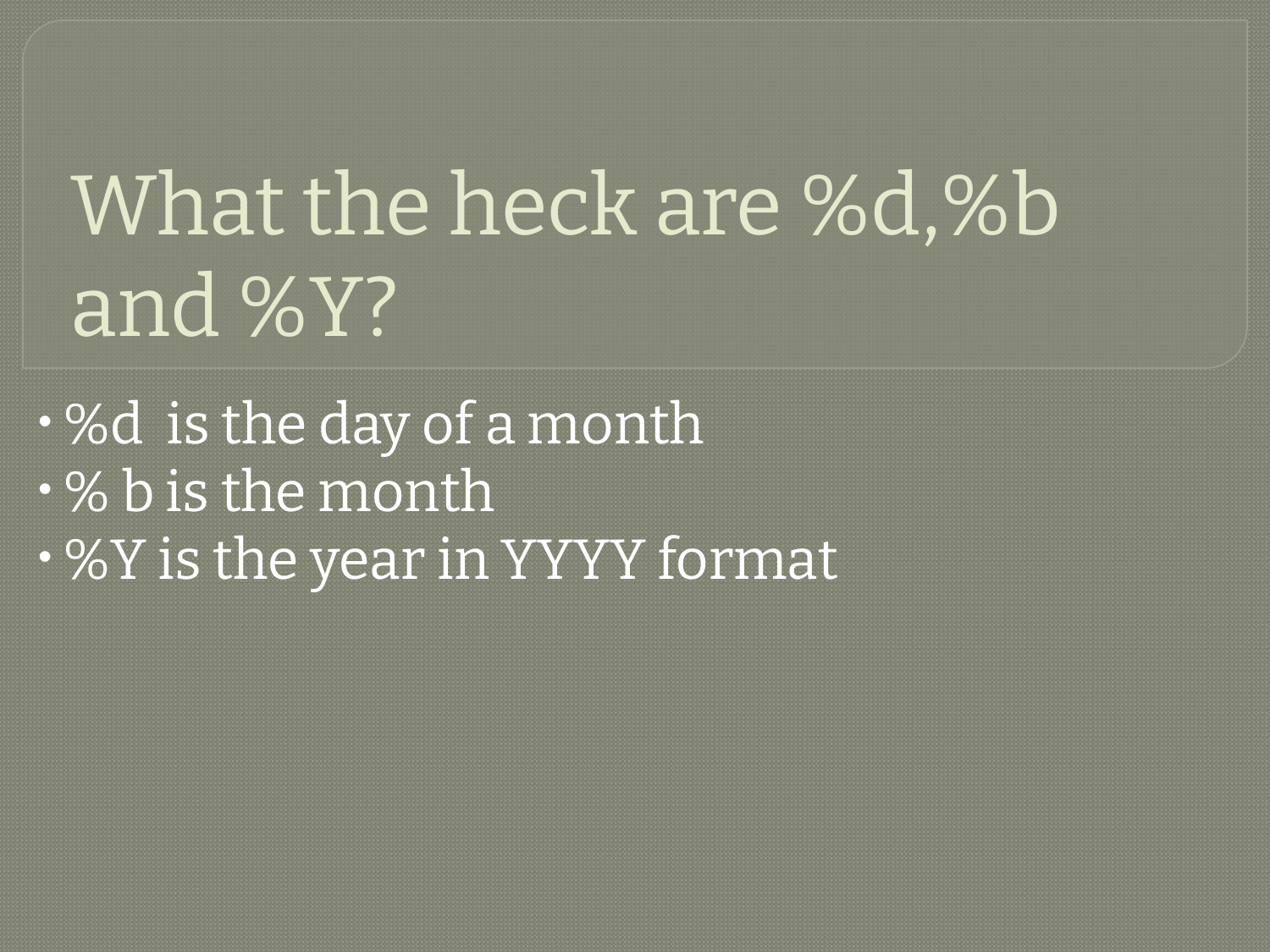

# What the heck are %d,%b and %Y?
 %d  is the day of a month
 % b is the month
 %Y is the year in YYYY format